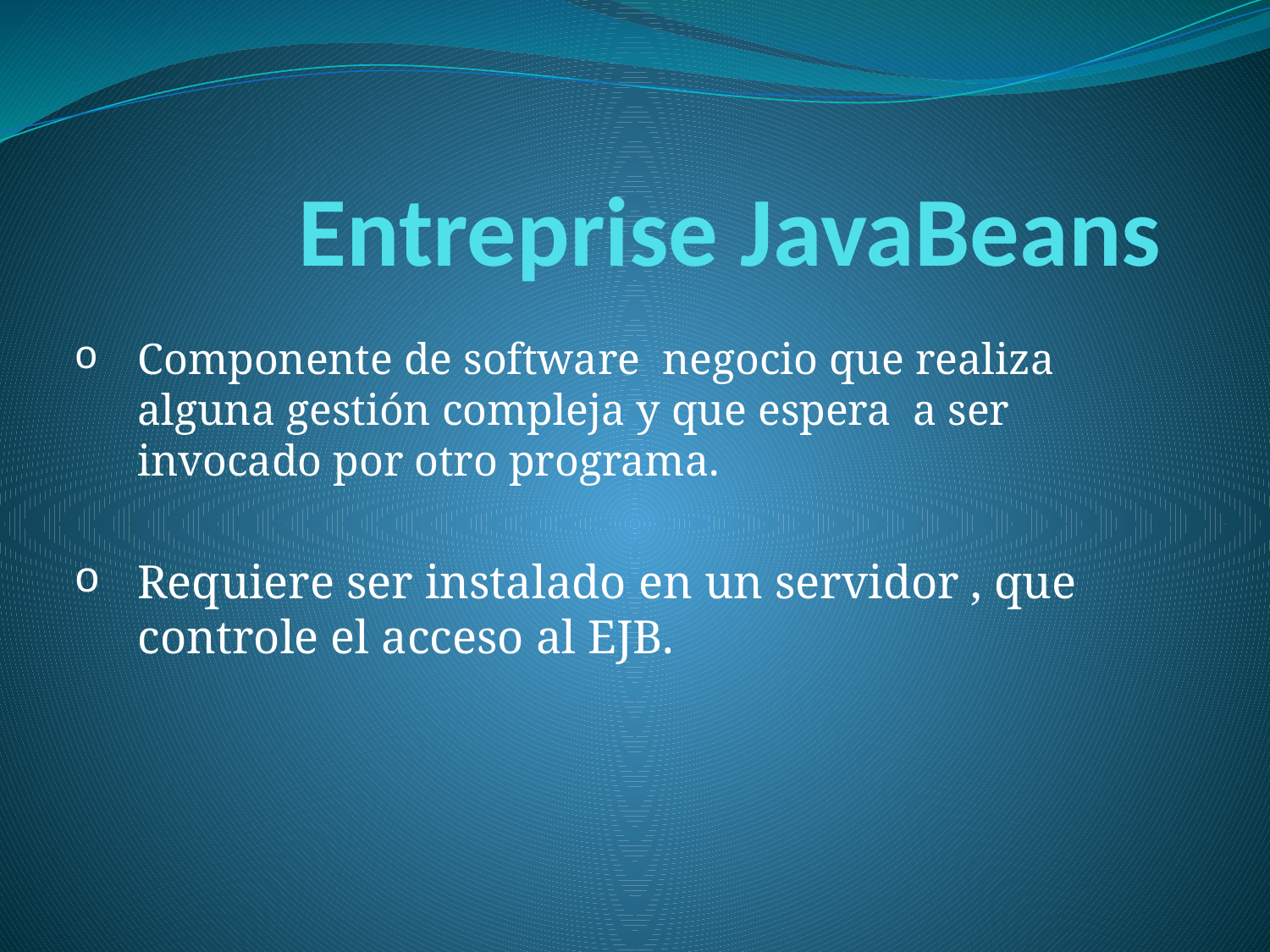

# Entreprise JavaBeans
Componente de software  negocio que realiza  alguna gestión compleja y que espera  a ser invocado por otro programa.

Requiere ser instalado en un servidor , que controle el acceso al EJB.